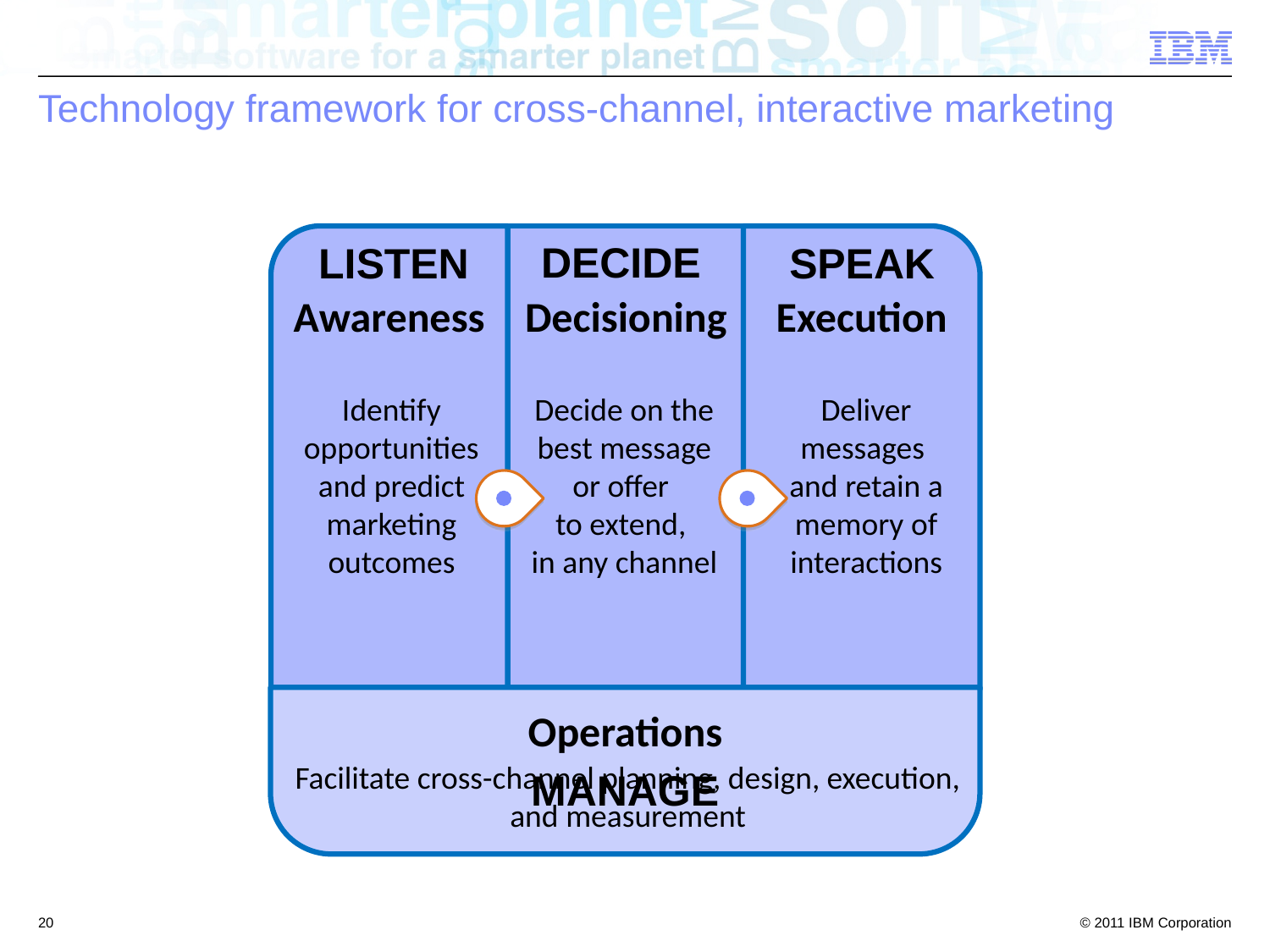

# Technology framework for cross-channel, interactive marketing

DECIDE
LISTEN
SPEAK
MANAGE
Awareness
Decisioning
Execution
Operations
Identify opportunities and predict marketing outcomes
Decide on the best message or offer
to extend,
in any channel
Deliver messages
and retain a memory of interactions

Facilitate cross-channel planning, design, execution, and measurement
20